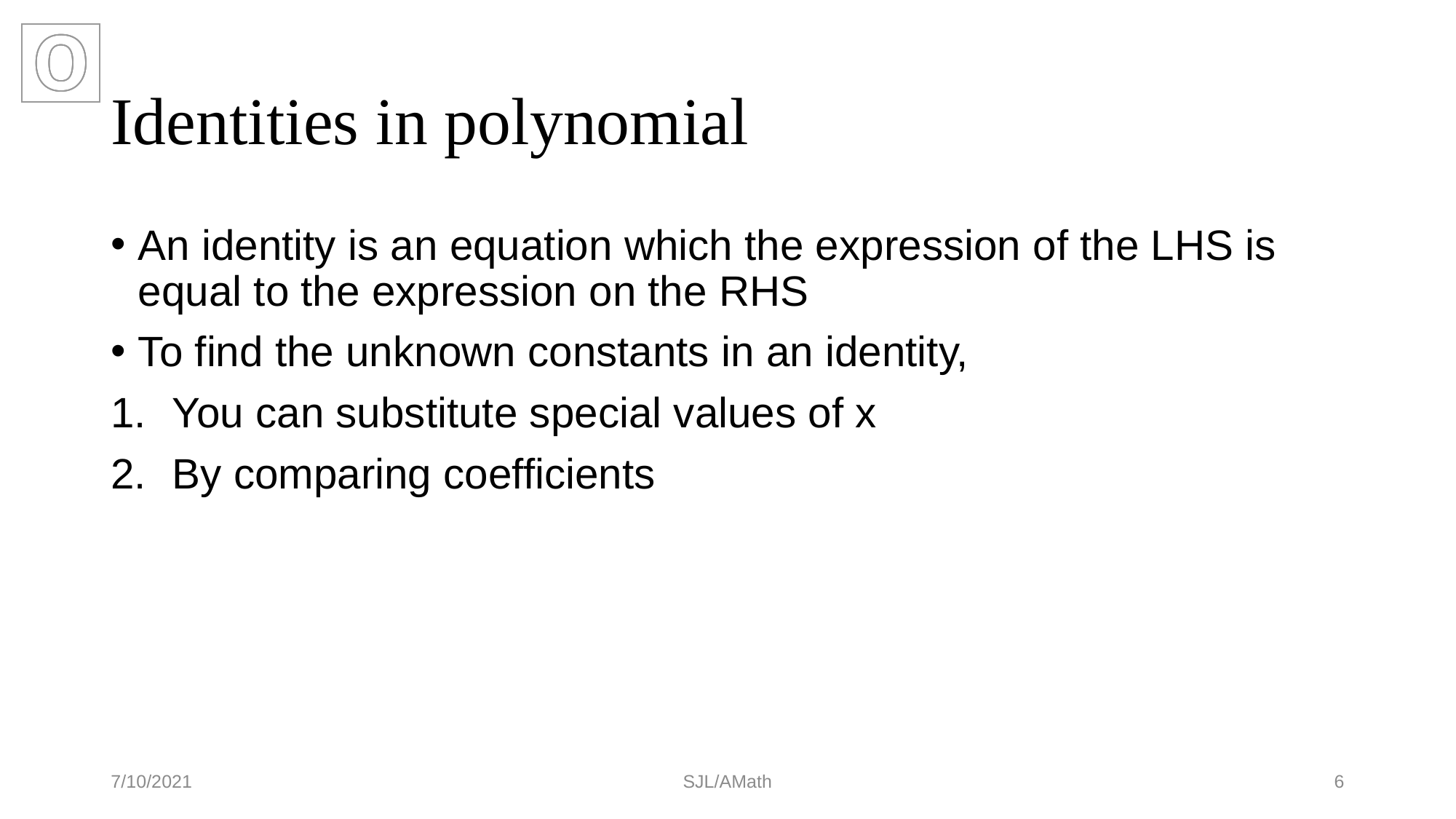

# Identities in polynomial
An identity is an equation which the expression of the LHS is equal to the expression on the RHS
To find the unknown constants in an identity,
You can substitute special values of x
By comparing coefficients
7/10/2021
SJL/AMath
6